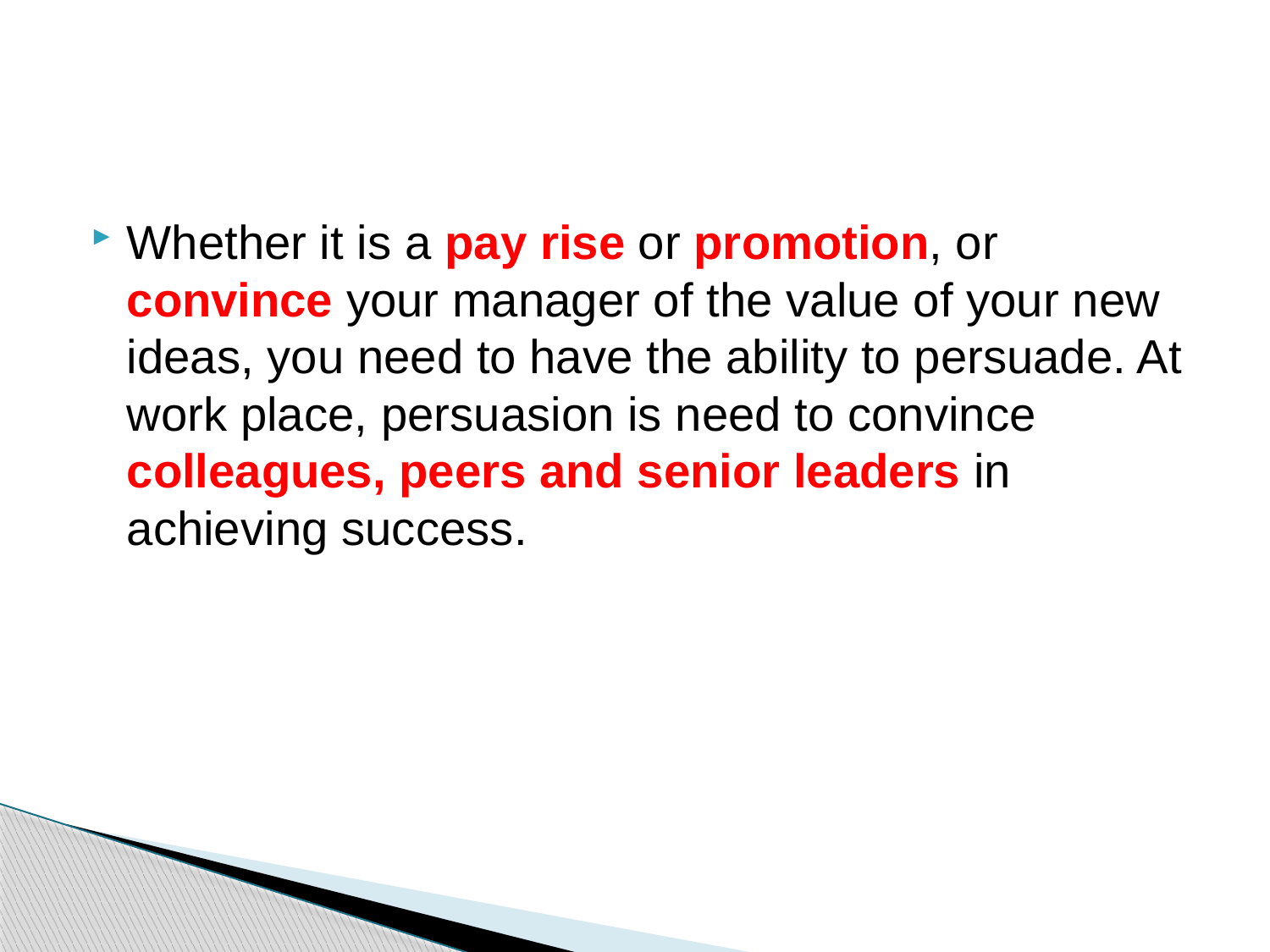

#
Whether it is a pay rise or promotion, or convince your manager of the value of your new ideas, you need to have the ability to persuade. At work place, persuasion is need to convince colleagues, peers and senior leaders in achieving success.